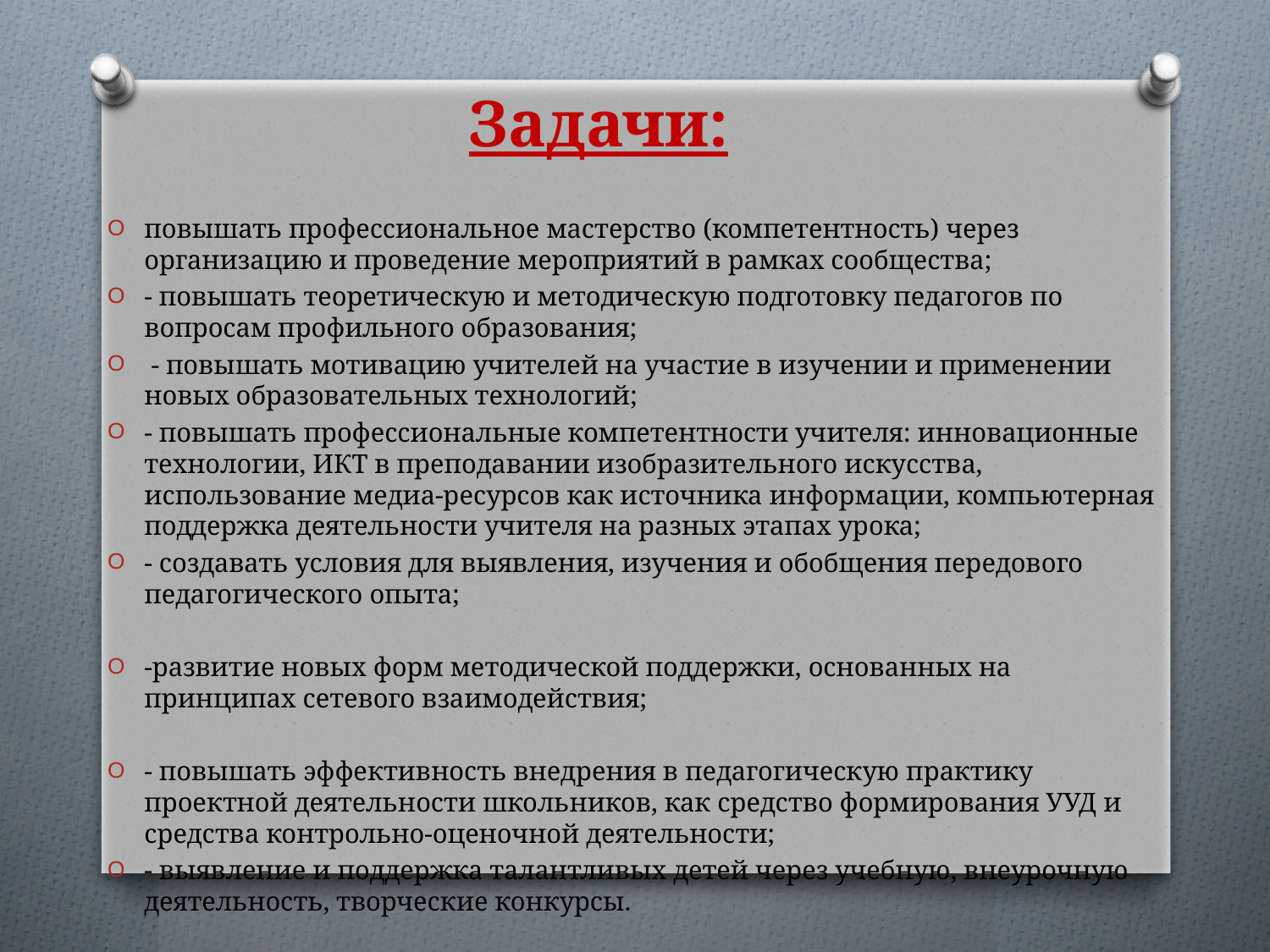

# Задачи:
повышать профессиональное мастерство (компетентность) через организацию и проведение мероприятий в рамках сообщества;
- повышать теоретическую и методическую подготовку педагогов по вопросам профильного образования;
 - повышать мотивацию учителей на участие в изучении и применении новых образовательных технологий;
- повышать профессиональные компетентности учителя: инновационные технологии, ИКТ в преподавании изобразительного искусства, использование медиа-ресурсов как источника информации, компьютерная поддержка деятельности учителя на разных этапах урока;
- создавать условия для выявления, изучения и обобщения передового педагогического опыта;

-развитие новых форм методической поддержки, основанных на принципах сетевого взаимодействия;

- повышать эффективность внедрения в педагогическую практику проектной деятельности школьников, как средство формирования УУД и средства контрольно-оценочной деятельности;
- выявление и поддержка талантливых детей через учебную, внеурочную деятельность, творческие конкурсы.